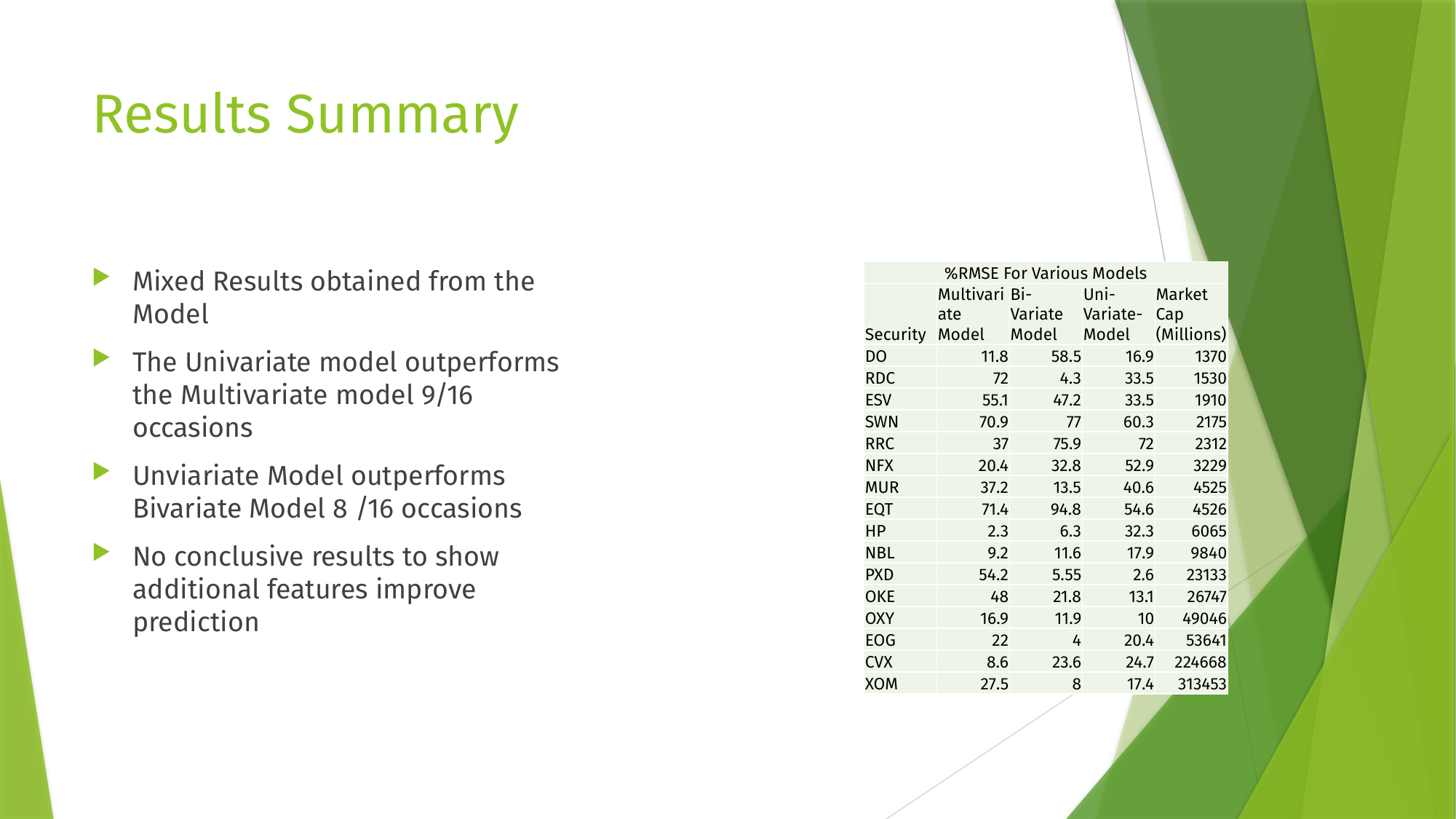

# Results Summary
Mixed Results obtained from the Model
The Univariate model outperforms the Multivariate model 9/16 occasions
Unviariate Model outperforms Bivariate Model 8 /16 occasions
No conclusive results to show additional features improve prediction
| %RMSE For Various Models |  |  |  |  |
| --- | --- | --- | --- | --- |
| Security | Multivariate Model | Bi-Variate Model | Uni-Variate- Model | Market Cap (Millions) |
| DO | 11.8 | 58.5 | 16.9 | 1370 |
| RDC | 72 | 4.3 | 33.5 | 1530 |
| ESV | 55.1 | 47.2 | 33.5 | 1910 |
| SWN | 70.9 | 77 | 60.3 | 2175 |
| RRC | 37 | 75.9 | 72 | 2312 |
| NFX | 20.4 | 32.8 | 52.9 | 3229 |
| MUR | 37.2 | 13.5 | 40.6 | 4525 |
| EQT | 71.4 | 94.8 | 54.6 | 4526 |
| HP | 2.3 | 6.3 | 32.3 | 6065 |
| NBL | 9.2 | 11.6 | 17.9 | 9840 |
| PXD | 54.2 | 5.55 | 2.6 | 23133 |
| OKE | 48 | 21.8 | 13.1 | 26747 |
| OXY | 16.9 | 11.9 | 10 | 49046 |
| EOG | 22 | 4 | 20.4 | 53641 |
| CVX | 8.6 | 23.6 | 24.7 | 224668 |
| XOM | 27.5 | 8 | 17.4 | 313453 |